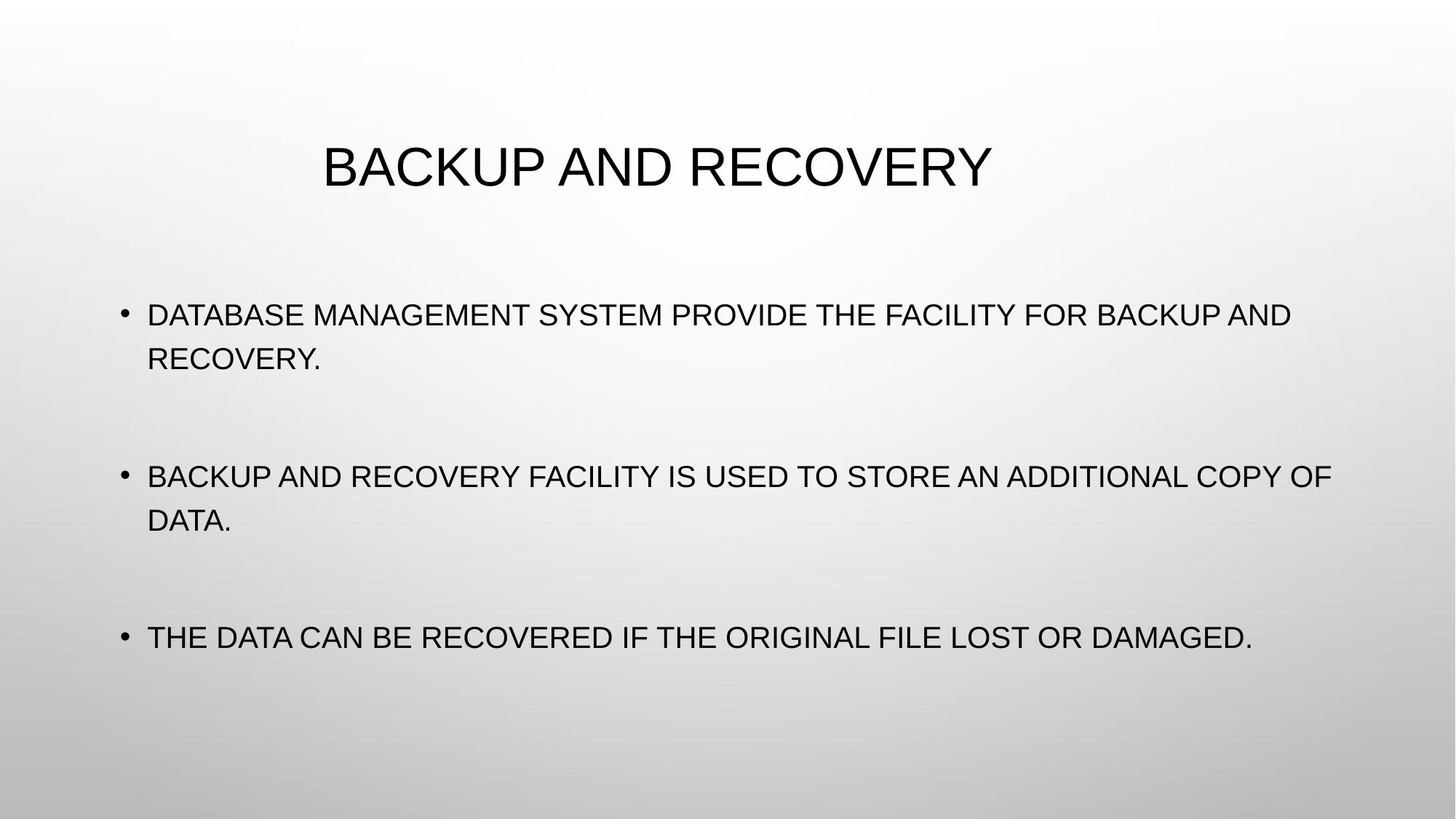

# Backup and Recovery
Database Management System Provide the Facility for Backup and Recovery.

Backup and Recovery facility is used to store an additional copy of data.

The data can be recovered if the original file lost or damaged.